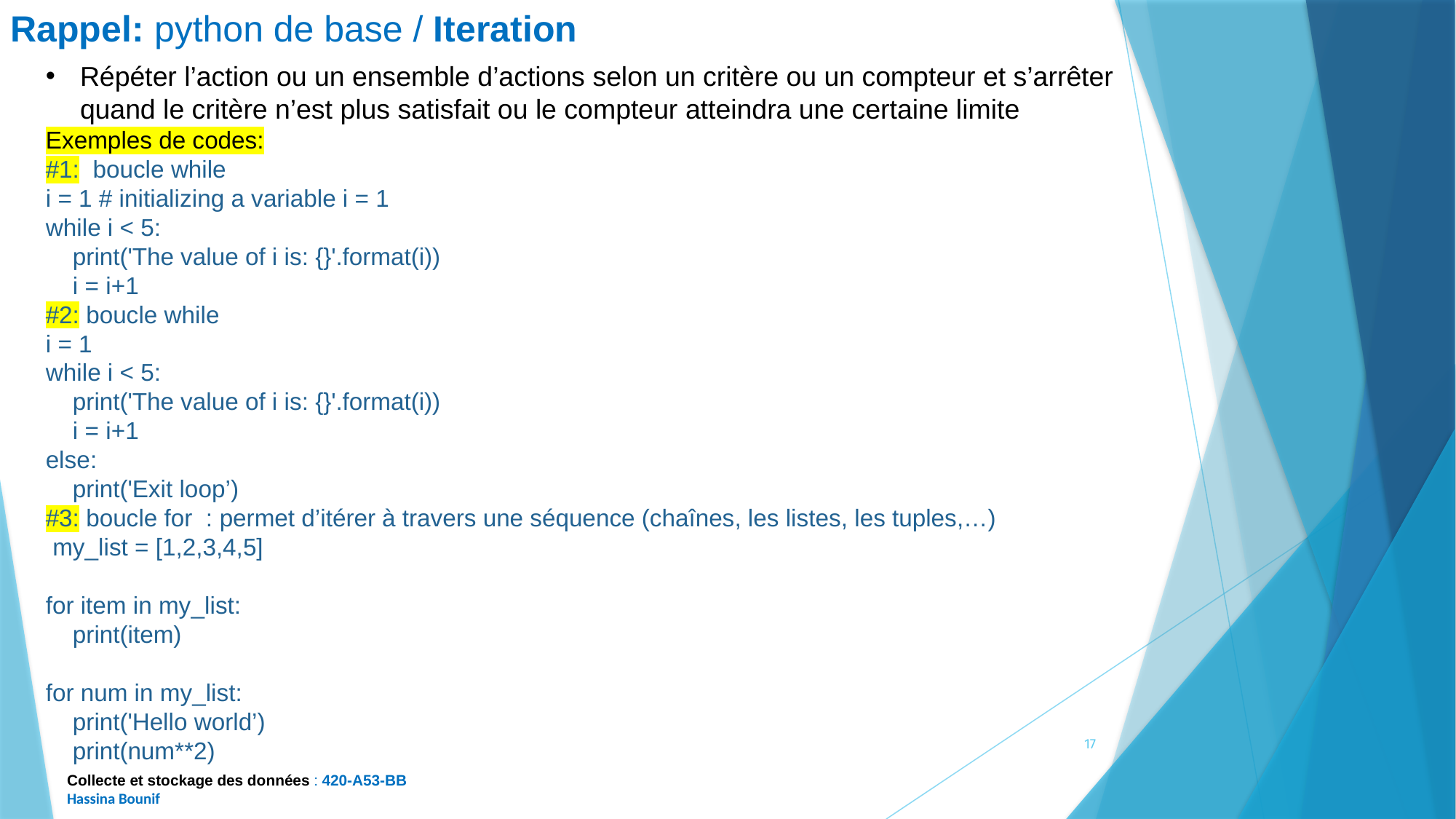

Rappel: python de base / Iteration
Répéter l’action ou un ensemble d’actions selon un critère ou un compteur et s’arrêter quand le critère n’est plus satisfait ou le compteur atteindra une certaine limite
Exemples de codes:
#1:  boucle while
i = 1 # initializing a variable i = 1
while i < 5:
    print('The value of i is: {}'.format(i))
    i = i+1
#2: boucle while
i = 1
while i < 5:
    print('The value of i is: {}'.format(i))
    i = i+1
else:
    print('Exit loop’)
#3: boucle for  : permet d’itérer à travers une séquence (chaînes, les listes, les tuples,…)
 my_list = [1,2,3,4,5]

for item in my_list:
    print(item)

for num in my_list:
    print('Hello world’)
    print(num**2)
17